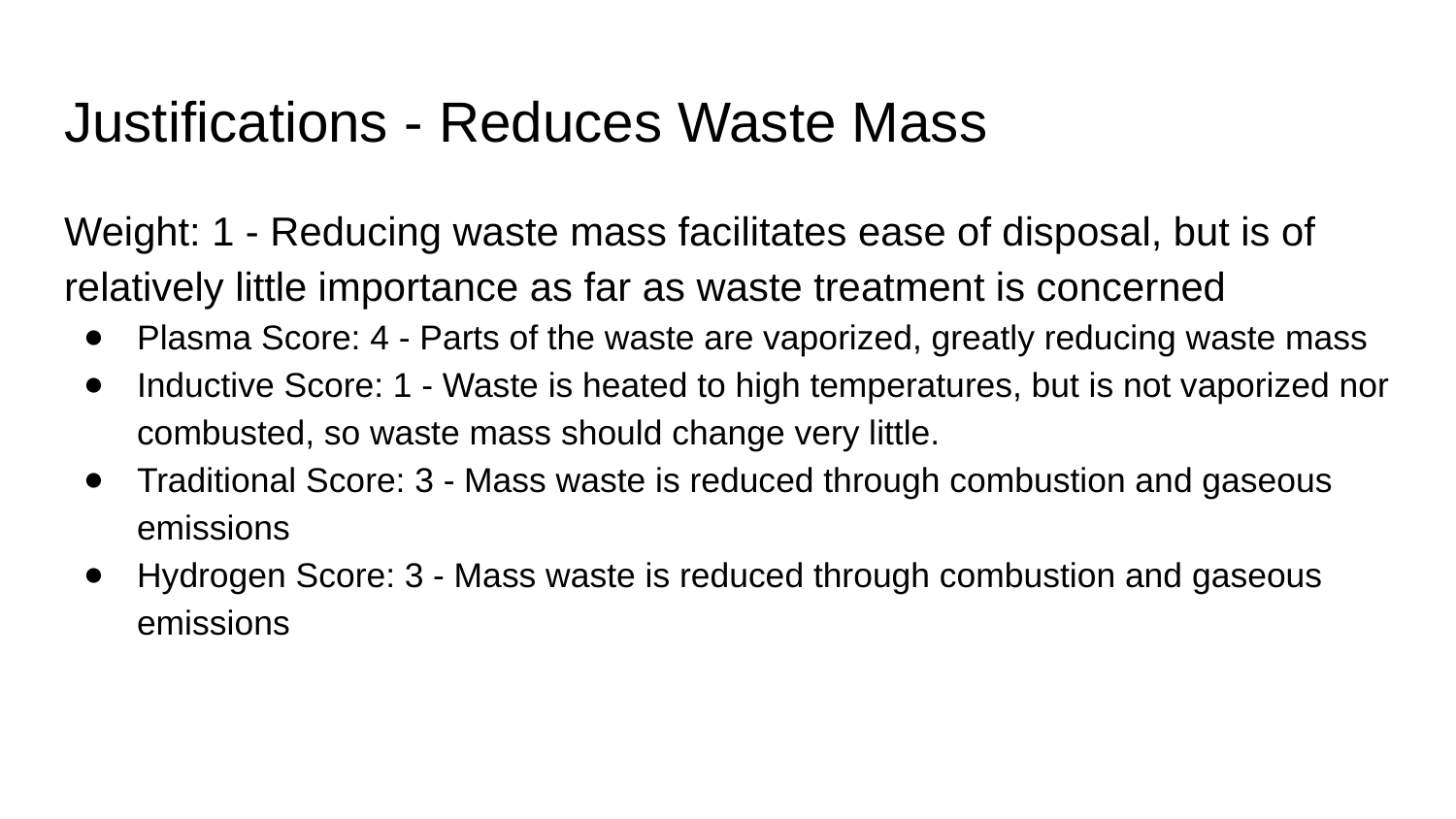

# Justifications - Reduces Waste Mass
Weight: 1 - Reducing waste mass facilitates ease of disposal, but is of relatively little importance as far as waste treatment is concerned
Plasma Score: 4 - Parts of the waste are vaporized, greatly reducing waste mass
Inductive Score: 1 - Waste is heated to high temperatures, but is not vaporized nor combusted, so waste mass should change very little.
Traditional Score: 3 - Mass waste is reduced through combustion and gaseous emissions
Hydrogen Score: 3 - Mass waste is reduced through combustion and gaseous emissions